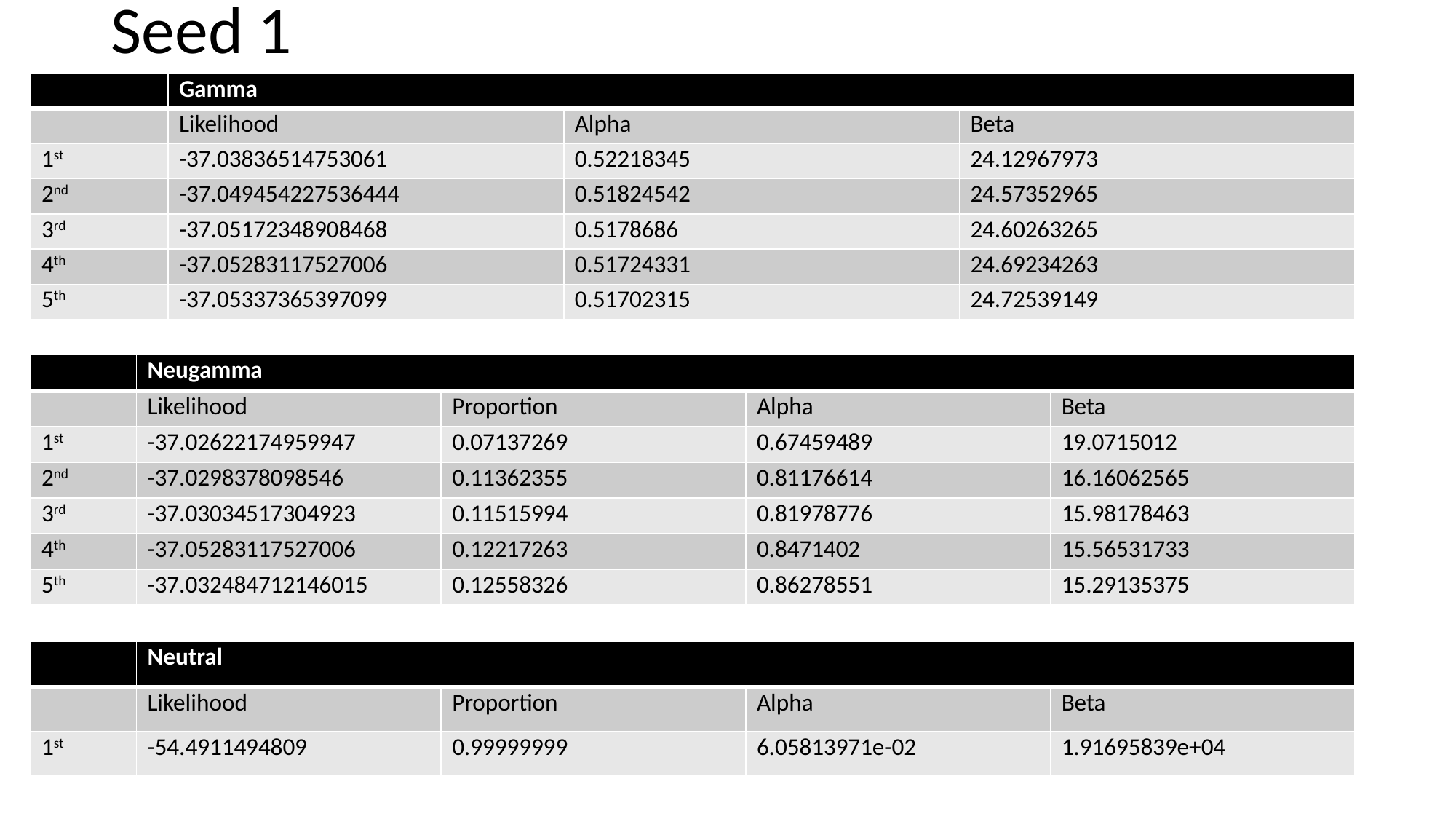

# Seed 1
|  | Gamma |  |  |
| --- | --- | --- | --- |
|  | Likelihood | Alpha | Beta |
| 1st | -37.03836514753061 | 0.52218345 | 24.12967973 |
| 2nd | -37.049454227536444 | 0.51824542 | 24.57352965 |
| 3rd | -37.05172348908468 | 0.5178686 | 24.60263265 |
| 4th | -37.05283117527006 | 0.51724331 | 24.69234263 |
| 5th | -37.05337365397099 | 0.51702315 | 24.72539149 |
|  | Neugamma |  |  |  |
| --- | --- | --- | --- | --- |
|  | Likelihood | Proportion | Alpha | Beta |
| 1st | -37.02622174959947 | 0.07137269 | 0.67459489 | 19.0715012 |
| 2nd | -37.0298378098546 | 0.11362355 | 0.81176614 | 16.16062565 |
| 3rd | -37.03034517304923 | 0.11515994 | 0.81978776 | 15.98178463 |
| 4th | -37.05283117527006 | 0.12217263 | 0.8471402 | 15.56531733 |
| 5th | -37.032484712146015 | 0.12558326 | 0.86278551 | 15.29135375 |
|  | Neutral |  |  |  |
| --- | --- | --- | --- | --- |
|  | Likelihood | Proportion | Alpha | Beta |
| 1st | -54.4911494809 | 0.99999999 | 6.05813971e-02 | 1.91695839e+04 |